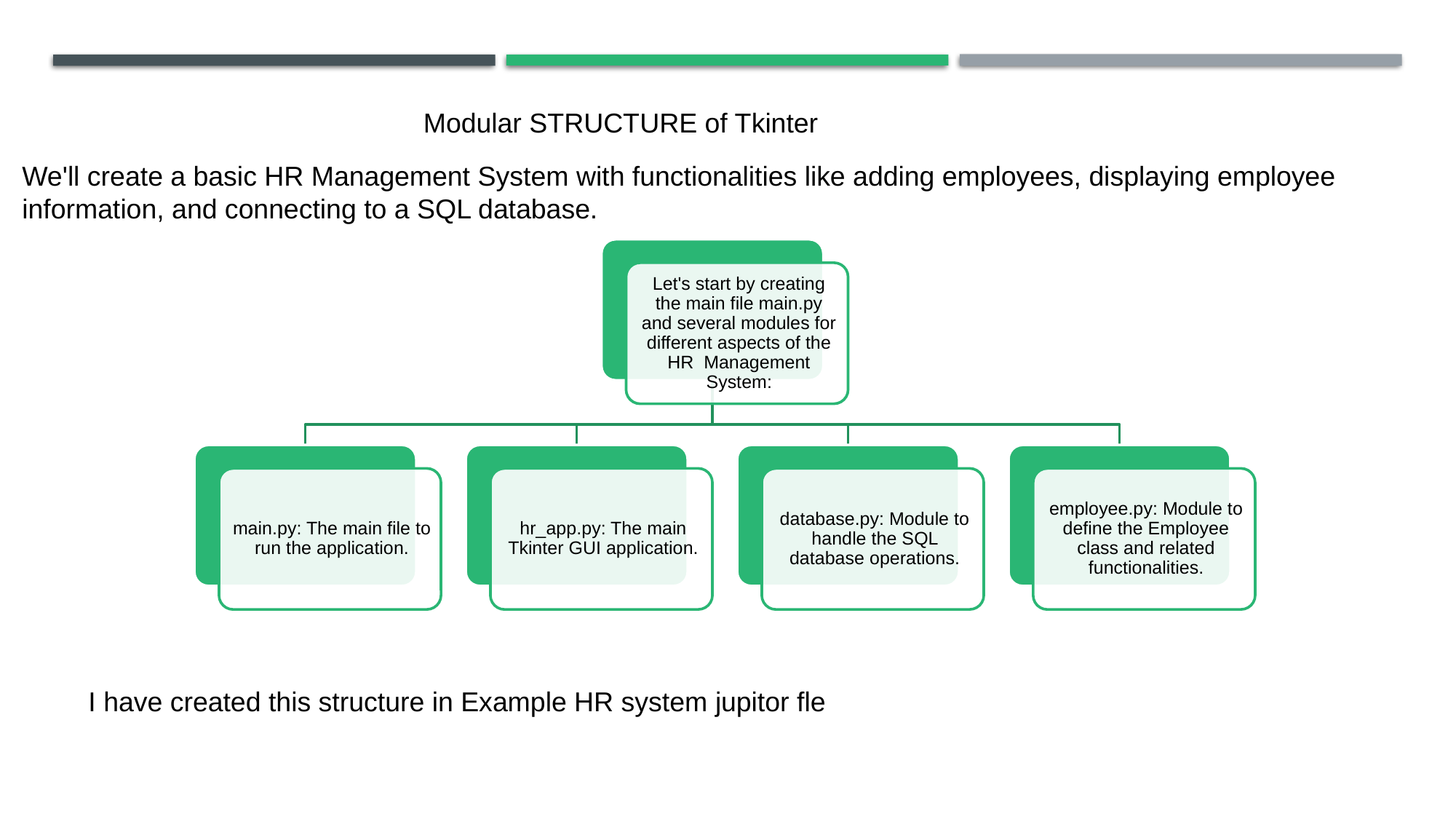

Modular STRUCTURE of Tkinter
We'll create a basic HR Management System with functionalities like adding employees, displaying employee information, and connecting to a SQL database.
Let's start by creating the main file main.py and several modules for different aspects of the HR  Management System:
main.py: The main file to run the application.
hr_app.py: The main Tkinter GUI application.
database.py: Module to handle the SQL database operations.
employee.py: Module to define the Employee class and related functionalities.
I have created this structure in Example HR system jupitor fle